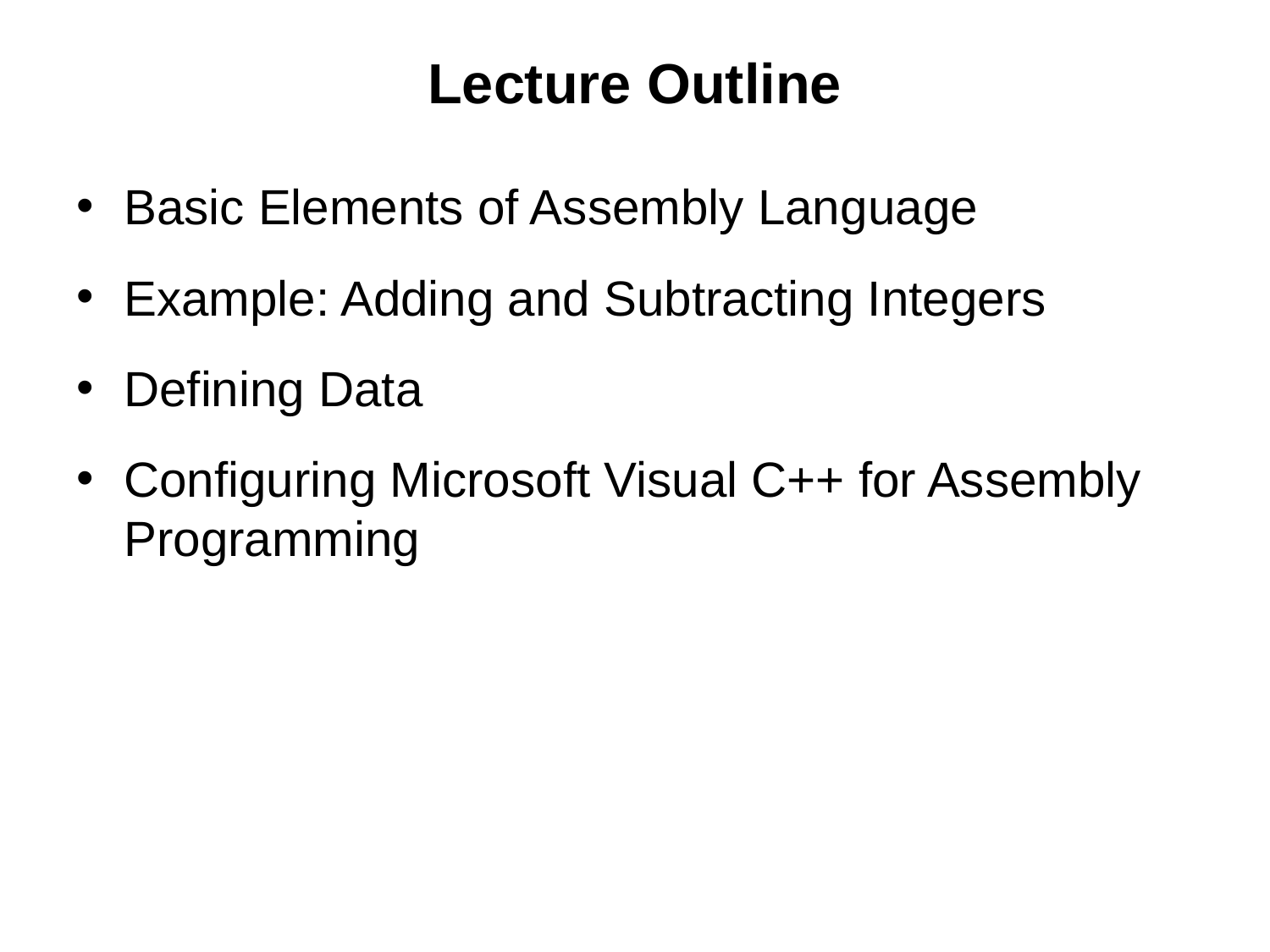

# Lecture Outline
Basic Elements of Assembly Language
Example: Adding and Subtracting Integers
Defining Data
Configuring Microsoft Visual C++ for Assembly Programming